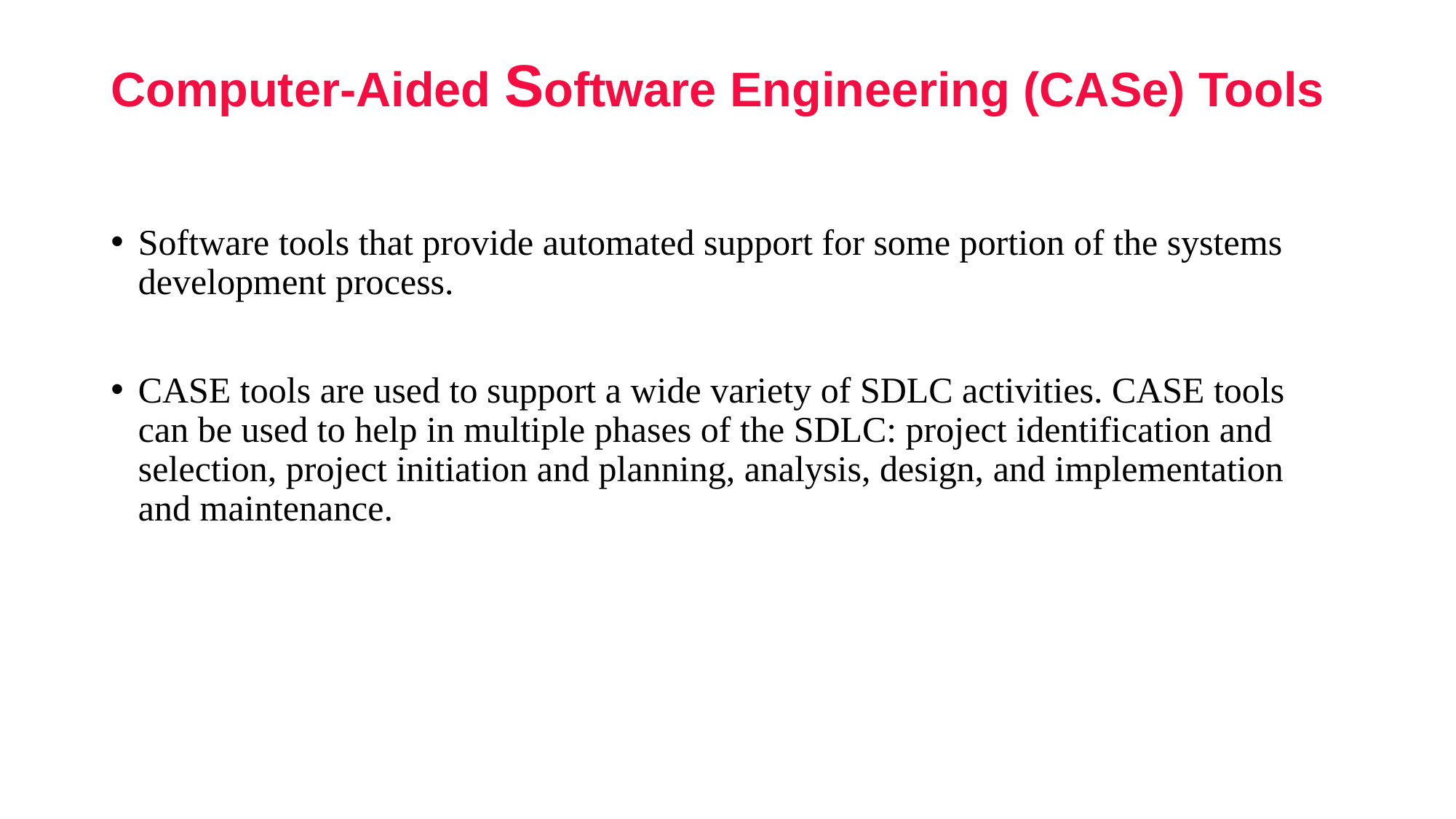

# Computer-Aided Software Engineering (CASe) Tools
Software tools that provide automated support for some portion of the systems development process.

CASE tools are used to support a wide variety of SDLC activities. CASE tools can be used to help in multiple phases of the SDLC: project identification and selection, project initiation and planning, analysis, design, and implementation and maintenance.